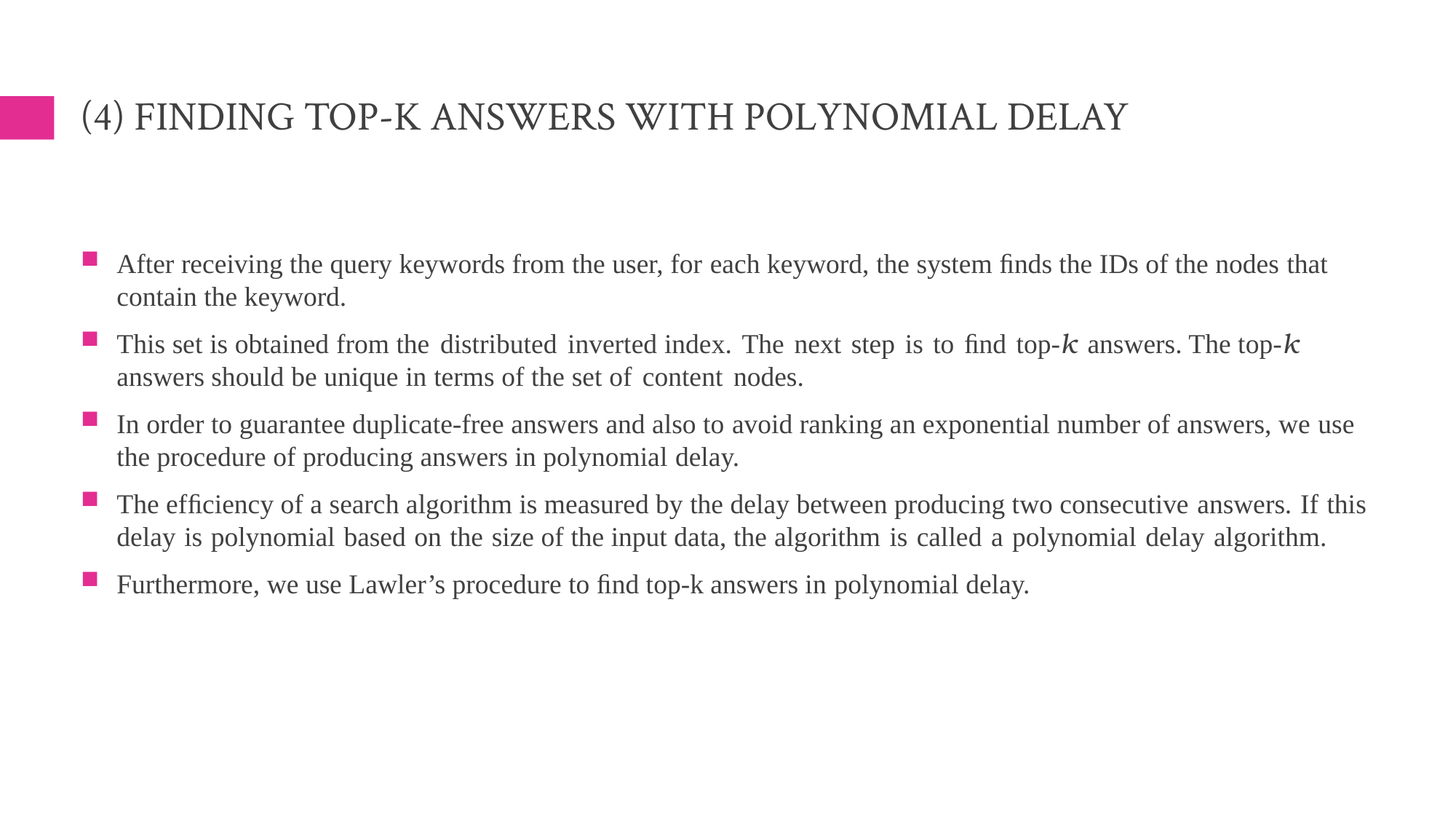

# (4) Finding top-k answers with polynomial delay
After receiving the query keywords from the user, for each keyword, the system ﬁnds the IDs of the nodes that contain the keyword.
This set is obtained from the distributed inverted index. The next step is to ﬁnd top-k answers. The top-k answers should be unique in terms of the set of content nodes.
In order to guarantee duplicate-free answers and also to avoid ranking an exponential number of answers, we use the procedure of producing answers in polynomial delay.
The efﬁciency of a search algorithm is measured by the delay between producing two consecutive answers. If this delay is polynomial based on the size of the input data, the algorithm is called a polynomial delay algorithm.
Furthermore, we use Lawler’s procedure to ﬁnd top-k answers in polynomial delay.